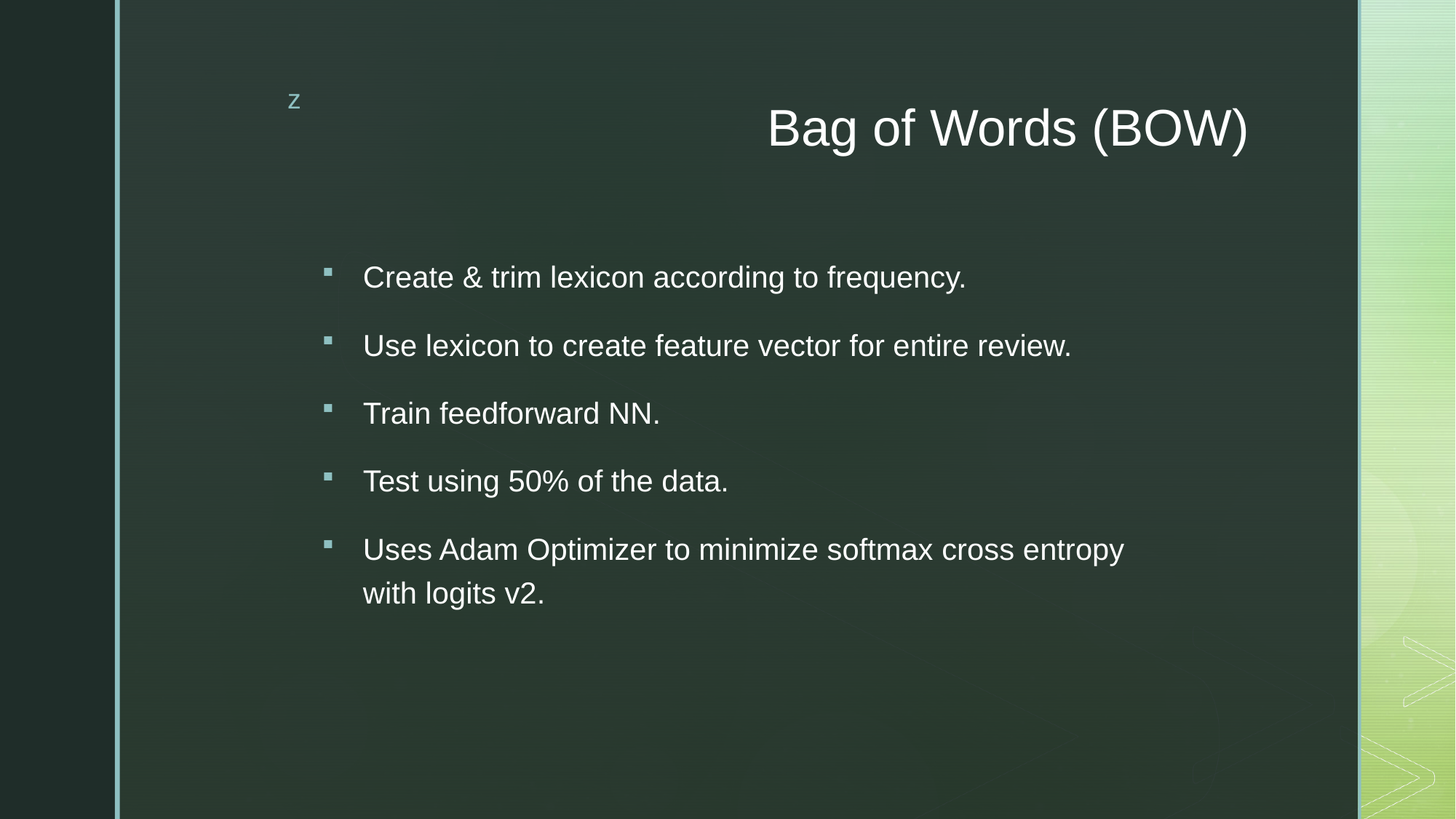

# Bag of Words (BOW)
Create & trim lexicon according to frequency.
Use lexicon to create feature vector for entire review.
Train feedforward NN.
Test using 50% of the data.
Uses Adam Optimizer to minimize softmax cross entropy with logits v2.